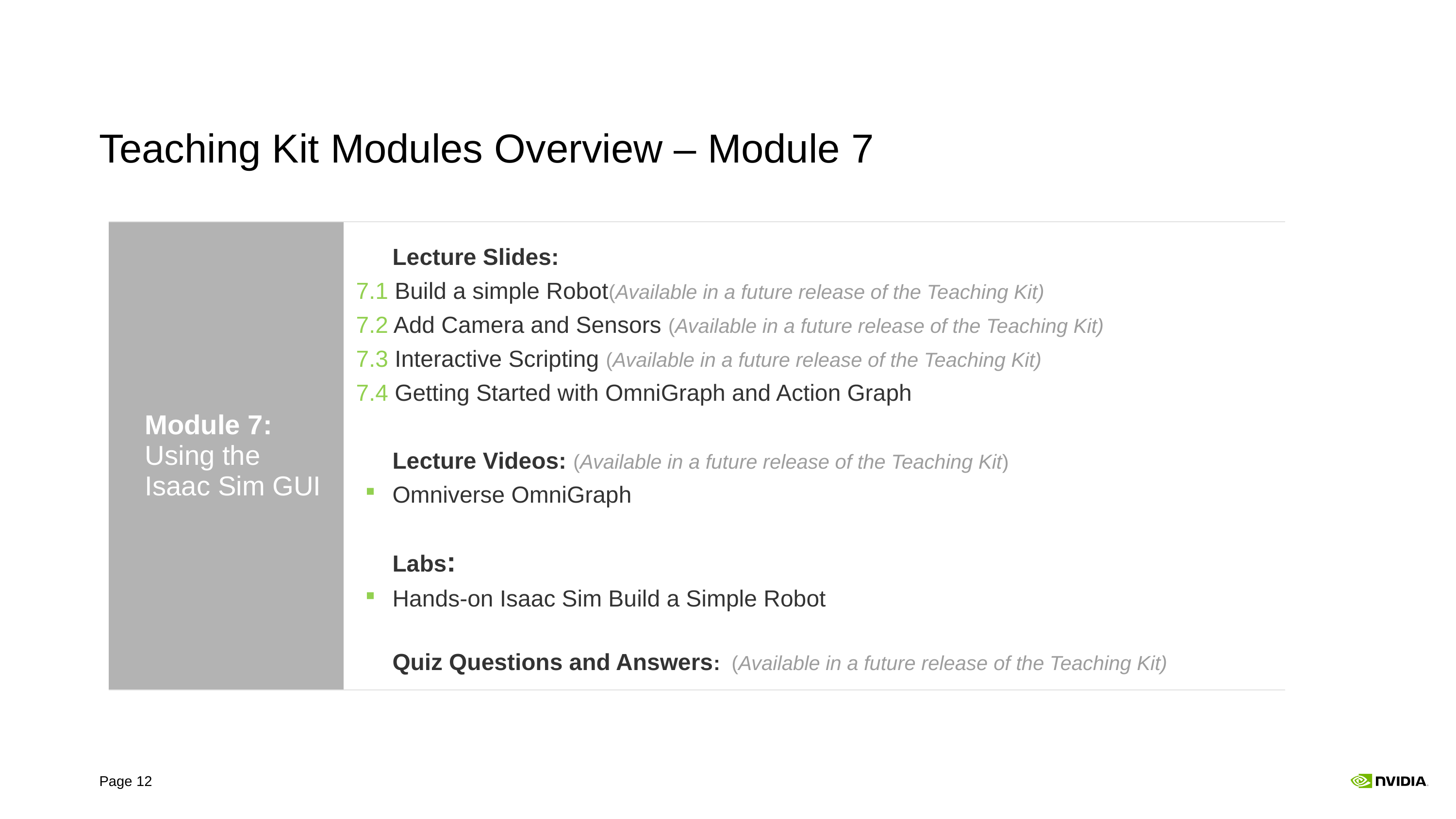

# Teaching Kit Modules Overview – Module 7
| Module 7: Using the Isaac Sim GUI | Lecture Slides: 7.1 Build a simple Robot(Available in a future release of the Teaching Kit) 7.2 Add Camera and Sensors (Available in a future release of the Teaching Kit) 7.3 Interactive Scripting (Available in a future release of the Teaching Kit) 7.4 Getting Started with OmniGraph and Action Graph Lecture Videos: (Available in a future release of the Teaching Kit) Omniverse OmniGraph Labs: Hands-on Isaac Sim Build a Simple Robot Quiz Questions and Answers: (Available in a future release of the Teaching Kit) |
| --- | --- |